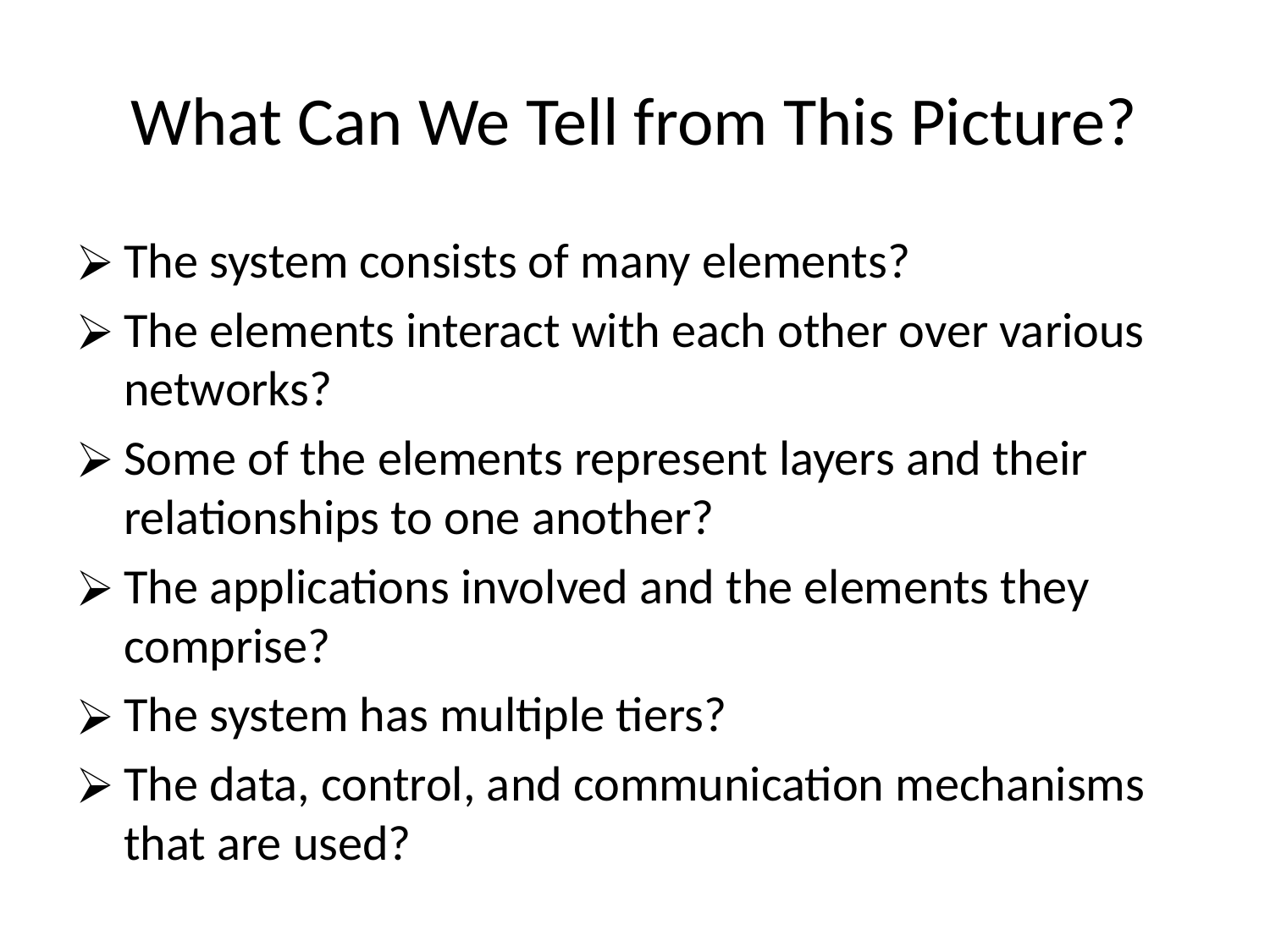

# What Can We Tell from This Picture?
The system consists of many elements?
The elements interact with each other over various networks?
Some of the elements represent layers and their relationships to one another?
The applications involved and the elements they comprise?
The system has multiple tiers?
The data, control, and communication mechanisms that are used?